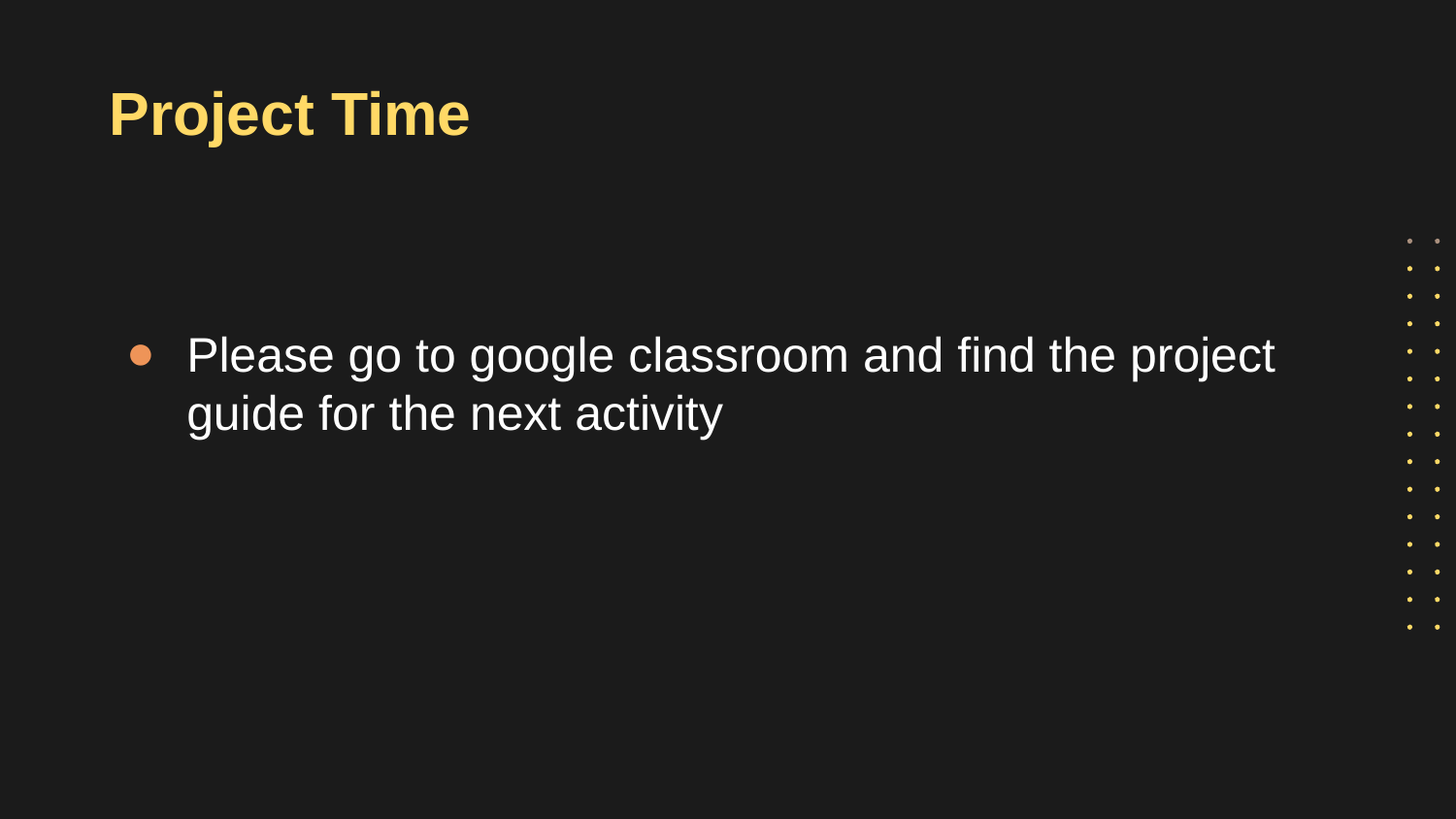

# Project Time
Please go to google classroom and find the project guide for the next activity